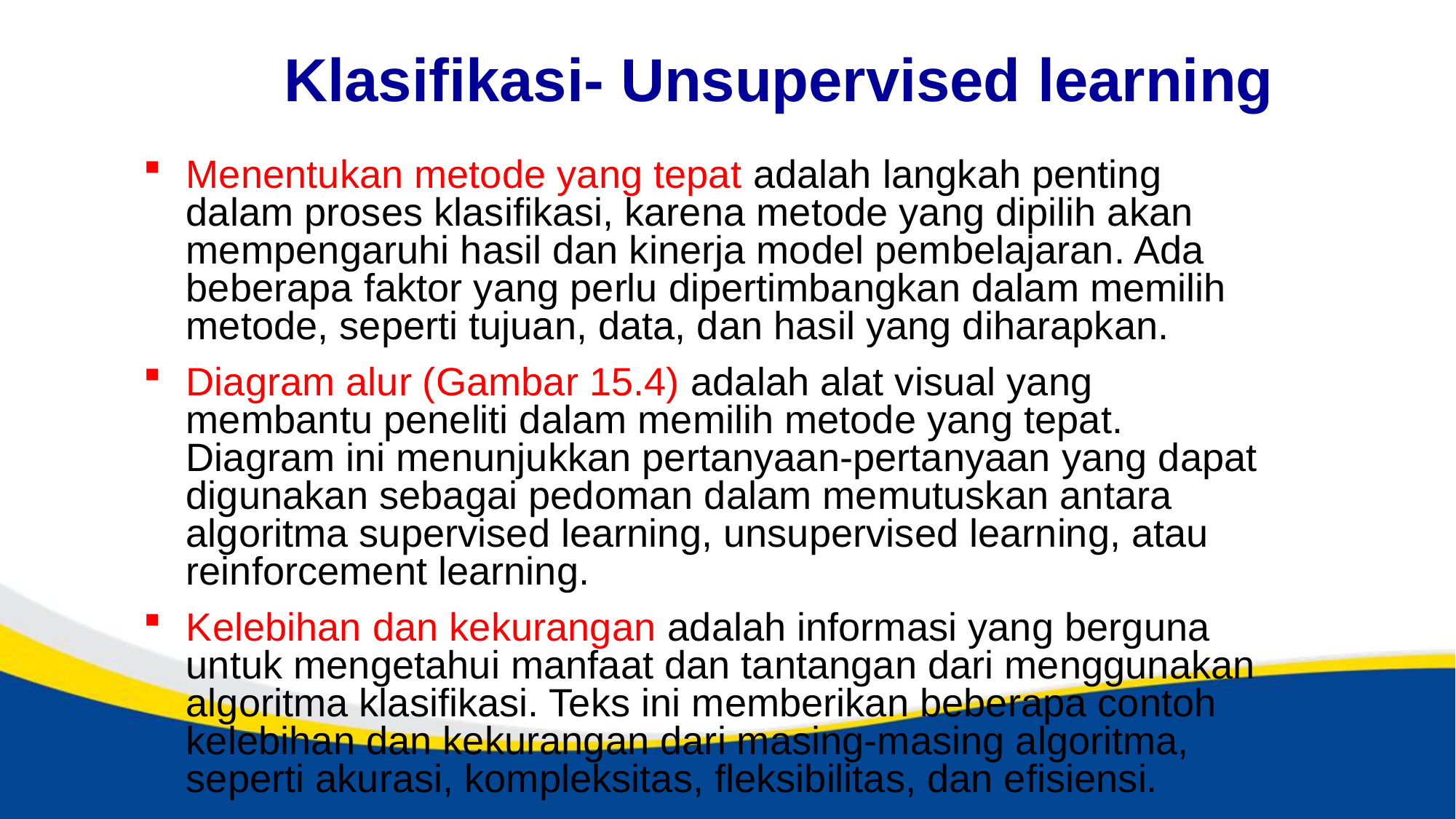

# Klasifikasi- Unsupervised learning
Menentukan metode yang tepat adalah langkah penting dalam proses klasifikasi, karena metode yang dipilih akan mempengaruhi hasil dan kinerja model pembelajaran. Ada beberapa faktor yang perlu dipertimbangkan dalam memilih metode, seperti tujuan, data, dan hasil yang diharapkan.
Diagram alur (Gambar 15.4) adalah alat visual yang membantu peneliti dalam memilih metode yang tepat. Diagram ini menunjukkan pertanyaan-pertanyaan yang dapat digunakan sebagai pedoman dalam memutuskan antara algoritma supervised learning, unsupervised learning, atau reinforcement learning.
Kelebihan dan kekurangan adalah informasi yang berguna untuk mengetahui manfaat dan tantangan dari menggunakan algoritma klasifikasi. Teks ini memberikan beberapa contoh kelebihan dan kekurangan dari masing-masing algoritma, seperti akurasi, kompleksitas, fleksibilitas, dan efisiensi.